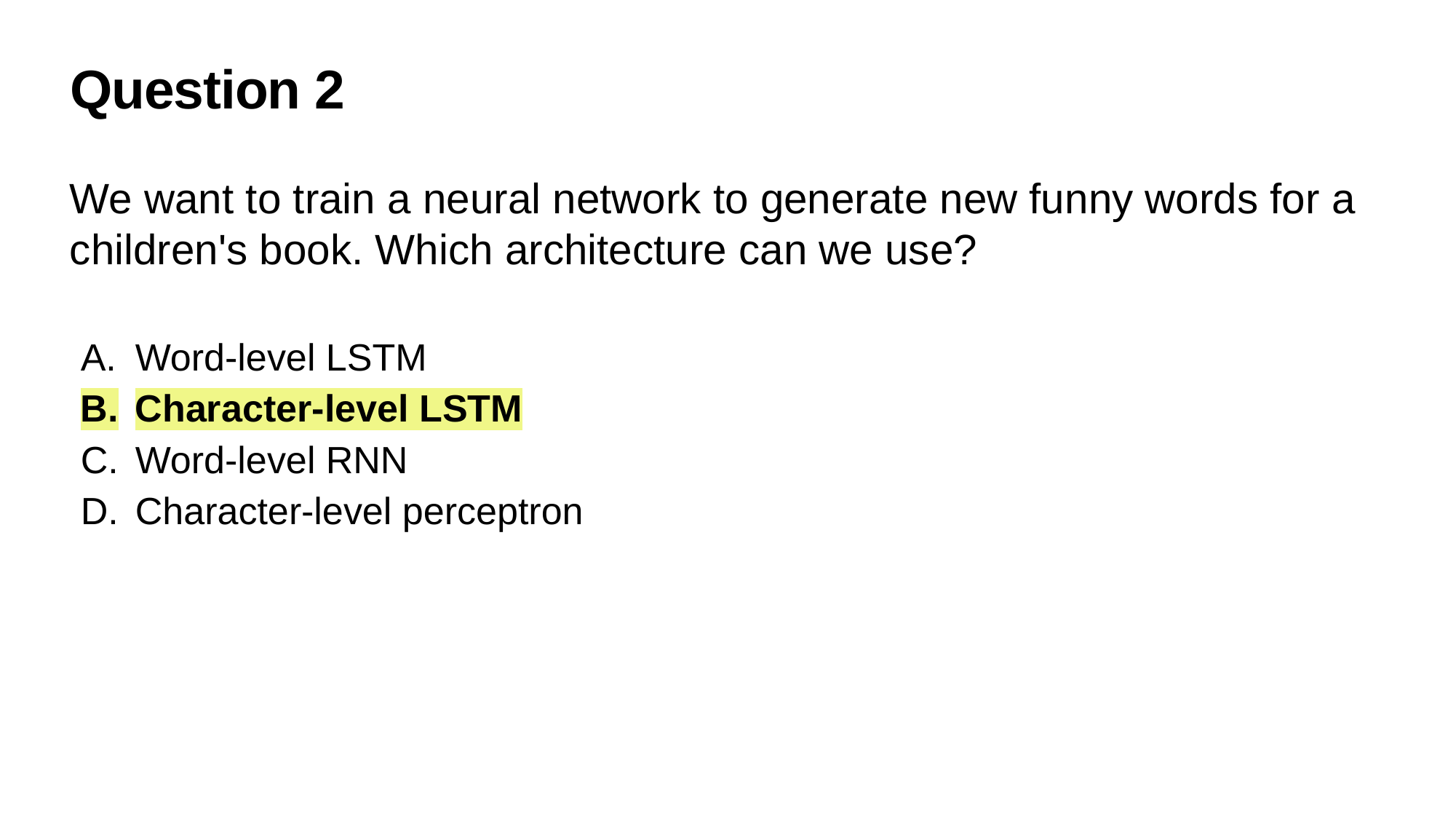

# Question 2
We want to train a neural network to generate new funny words for a children's book. Which architecture can we use?
Word-level LSTM
Character-level LSTM
Word-level RNN
Character-level perceptron